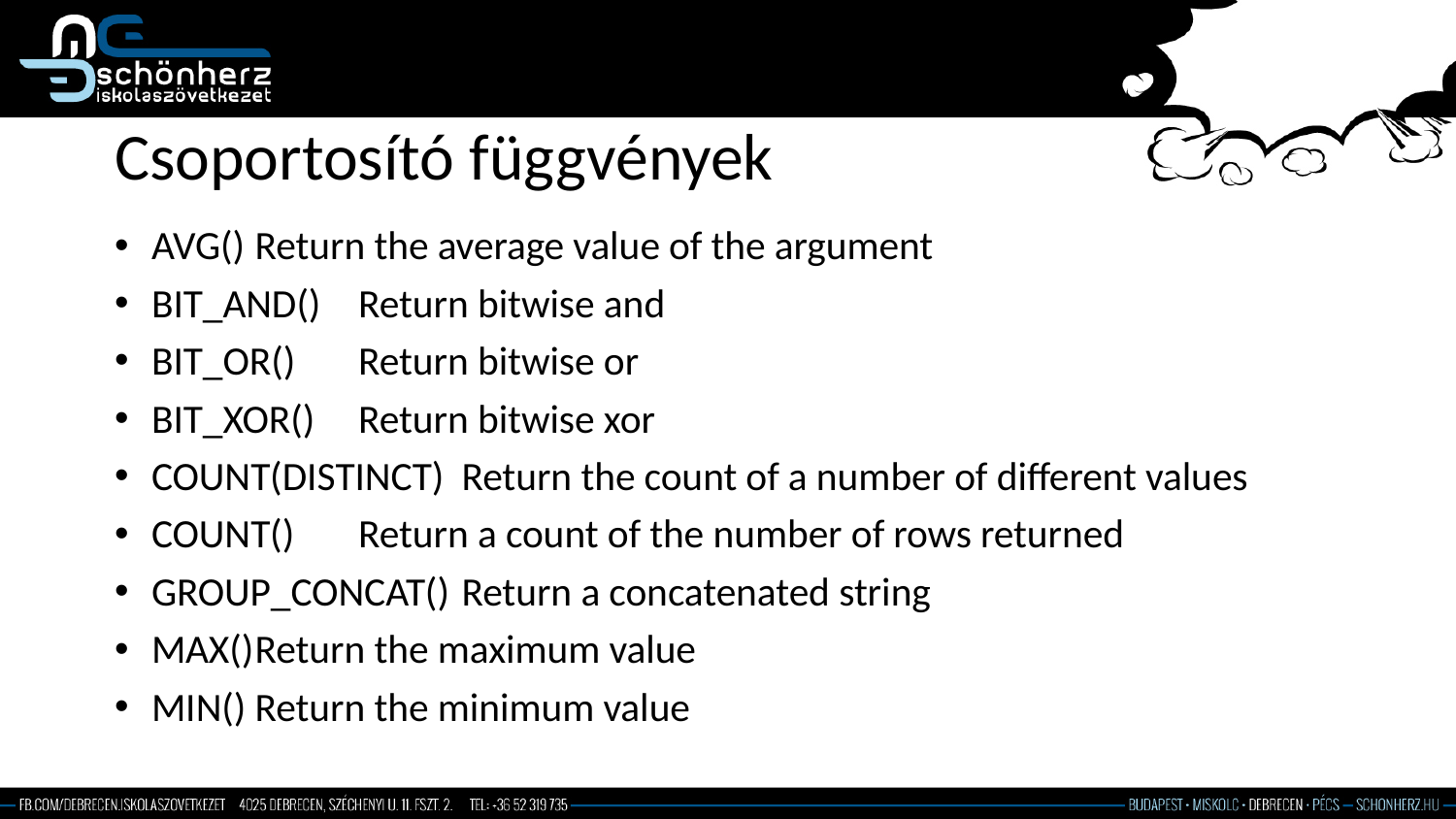

# Csoportosító függvények
AVG()	Return the average value of the argument
BIT_AND()	Return bitwise and
BIT_OR()	Return bitwise or
BIT_XOR()	Return bitwise xor
COUNT(DISTINCT)	Return the count of a number of different values
COUNT()	Return a count of the number of rows returned
GROUP_CONCAT()	Return a concatenated string
MAX()	Return the maximum value
MIN()	Return the minimum value